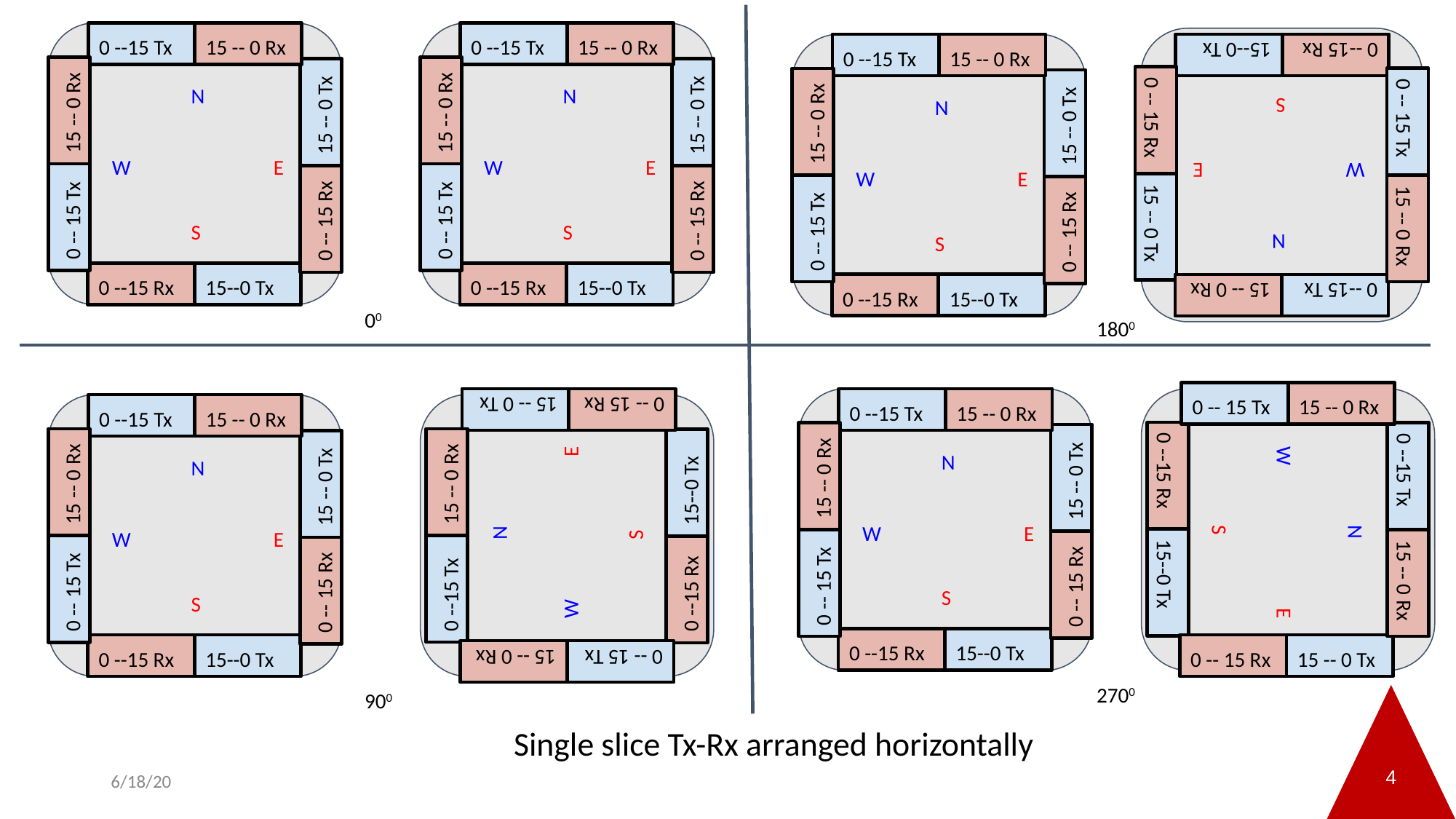

0 --15 Tx
15 -- 0 Rx
N
15 -- 0 Rx
15 -- 0 Tx
W
E
0 -- 15 Tx
0 -- 15 Rx
S
0 --15 Rx
15--0 Tx

0 --15 Tx
15 -- 0 Rx
N
15 -- 0 Rx
15 -- 0 Tx
W
E
0 -- 15 Tx
0 -- 15 Rx
S
0 --15 Rx
15--0 Tx

0 --15 Tx
15 -- 0 Rx
N
15 -- 0 Rx
15 -- 0 Tx
W
E
0 -- 15 Tx
0 -- 15 Rx
S
0 --15 Rx
15--0 Tx

0 --15 Tx
15 -- 0 Rx
N
15 -- 0 Rx
15 -- 0 Tx
W
E
0 -- 15 Tx
0 -- 15 Rx
S
0 --15 Rx
15--0 Tx
00
1800

0 --15 Tx
15 -- 0 Rx
N
15 -- 0 Rx
15 -- 0 Tx
W
E
0 -- 15 Tx
0 -- 15 Rx
S
0 --15 Rx
15--0 Tx

0 --15 Tx
15 -- 0 Rx
N
15 -- 0 Rx
15 -- 0 Tx
W
E
0 -- 15 Tx
0 -- 15 Rx
S
0 --15 Rx
15--0 Tx

0 --15 Tx
15 -- 0 Rx
N
15 -- 0 Rx
15 -- 0 Tx
W
E
0 -- 15 Tx
0 -- 15 Rx
S
0 --15 Rx
15--0 Tx

0 --15 Tx
15 -- 0 Rx
N
15 -- 0 Rx
15 -- 0 Tx
W
E
0 -- 15 Tx
0 -- 15 Rx
S
0 --15 Rx
15--0 Tx
2700

900

Single slice Tx-Rx arranged horizontally
4
6/18/20